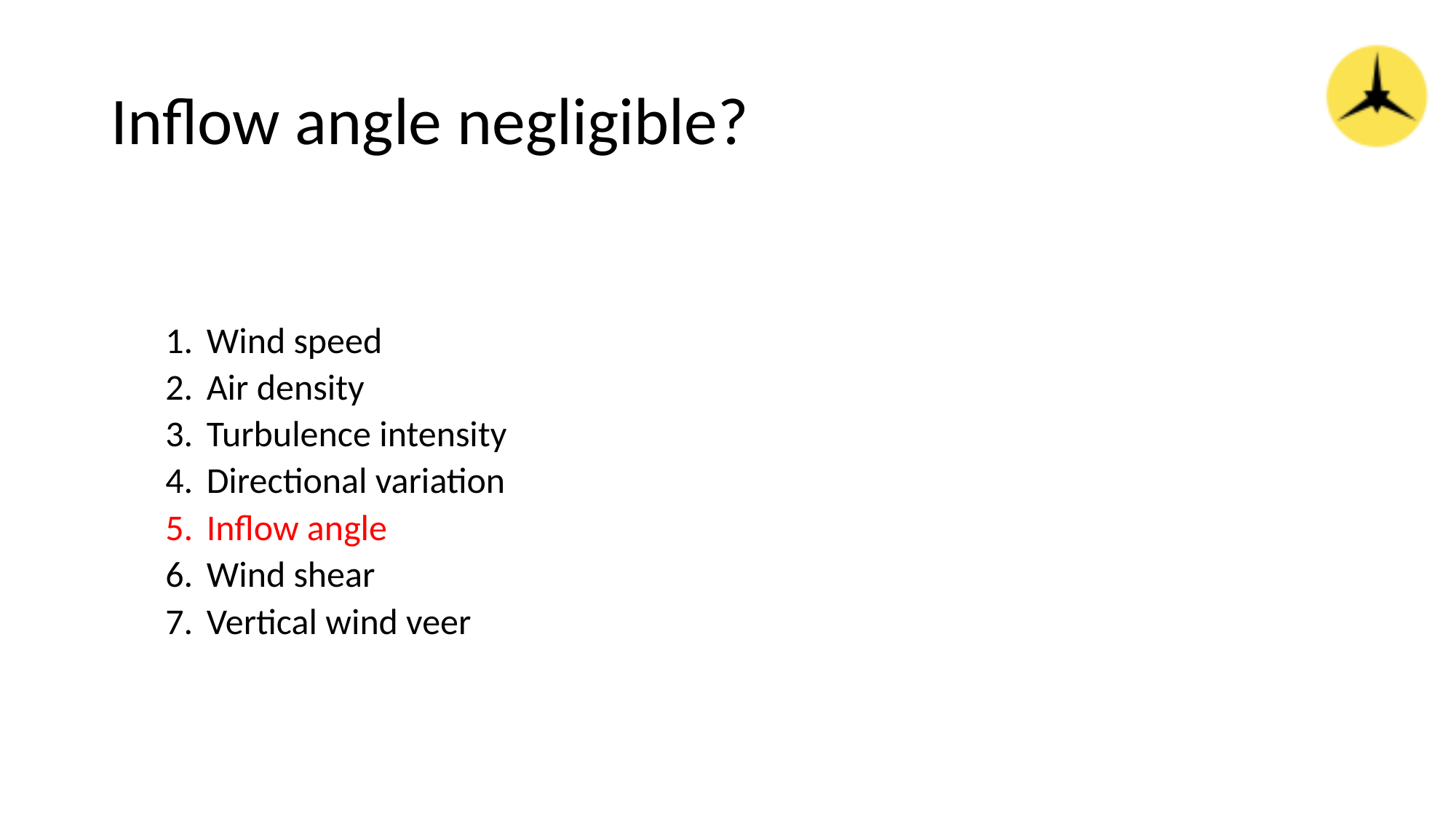

# Inflow angle negligible?

Wind speed
Air density
Turbulence intensity
Directional variation
Inflow angle
Wind shear
Vertical wind veer